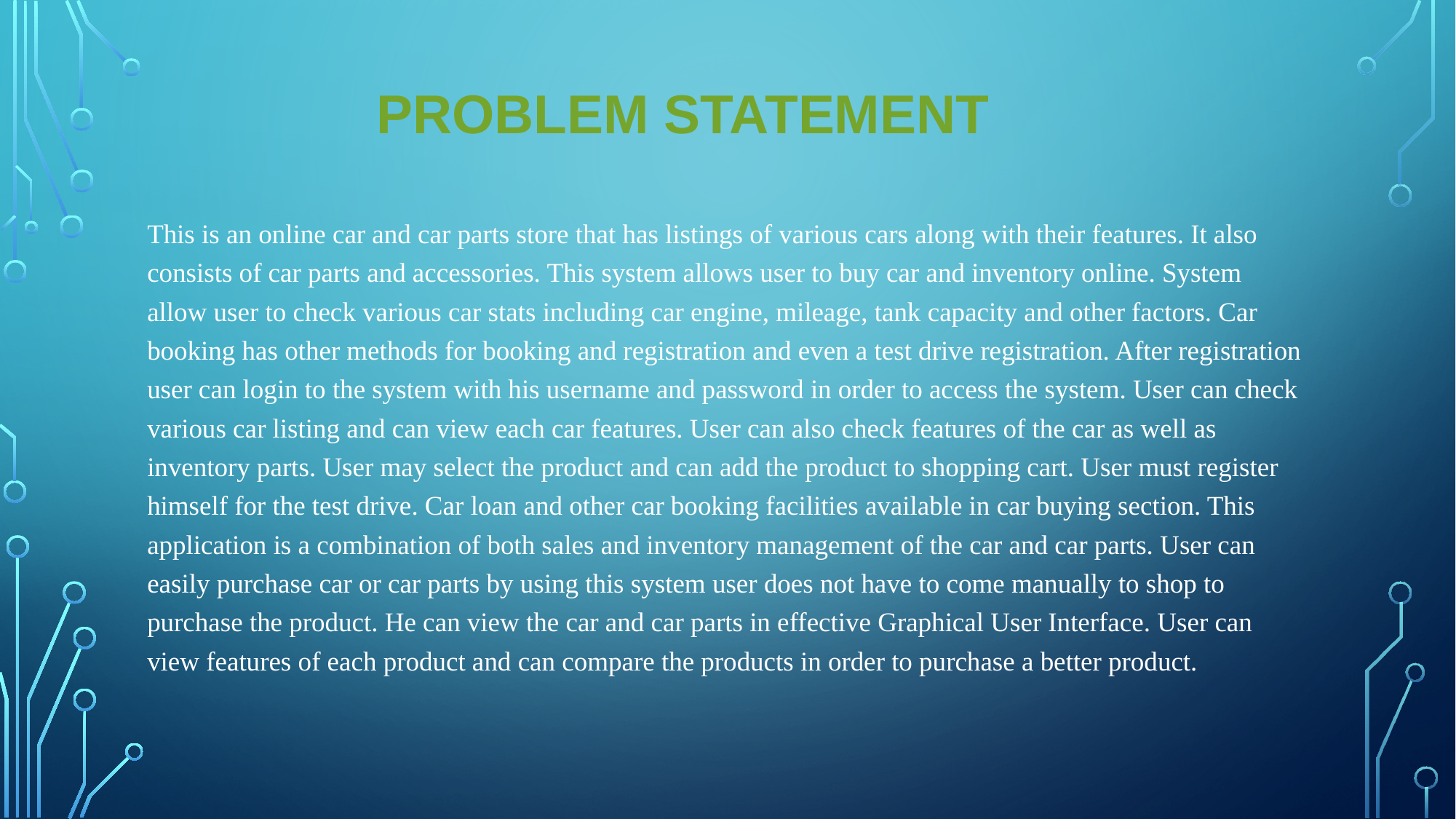

# Problem Statement
This is an online car and car parts store that has listings of various cars along with their features. It also consists of car parts and accessories. This system allows user to buy car and inventory online. System allow user to check various car stats including car engine, mileage, tank capacity and other factors. Car booking has other methods for booking and registration and even a test drive registration. After registration user can login to the system with his username and password in order to access the system. User can check various car listing and can view each car features. User can also check features of the car as well as inventory parts. User may select the product and can add the product to shopping cart. User must register himself for the test drive. Car loan and other car booking facilities available in car buying section. This application is a combination of both sales and inventory management of the car and car parts. User can easily purchase car or car parts by using this system user does not have to come manually to shop to purchase the product. He can view the car and car parts in effective Graphical User Interface. User can view features of each product and can compare the products in order to purchase a better product.